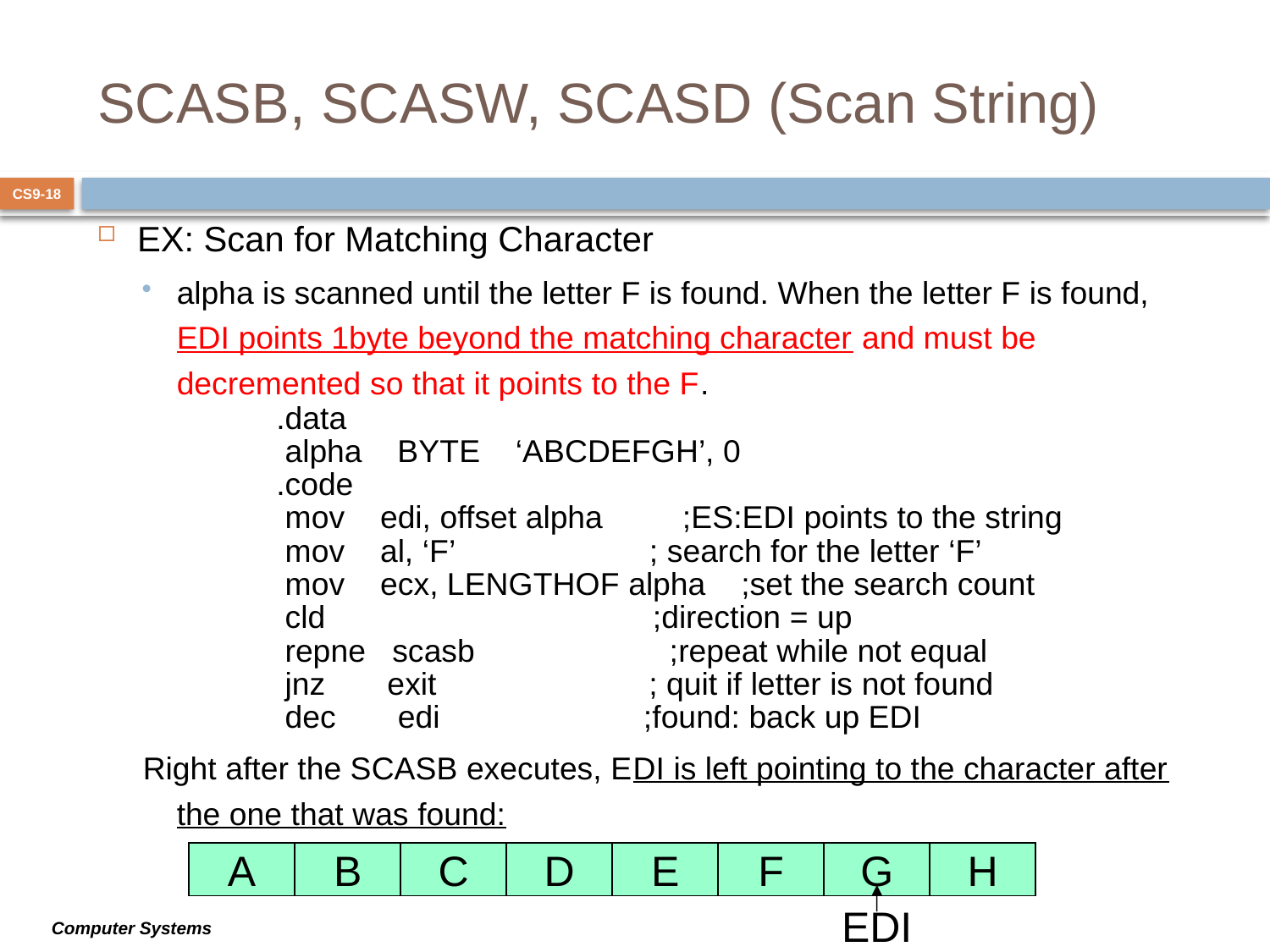

# SCASB, SCASW, SCASD (Scan String)
CS9-18
EX: Scan for Matching Character
alpha is scanned until the letter F is found. When the letter F is found, EDI points 1byte beyond the matching character and must be decremented so that it points to the F.
               .data
                alpha    BYTE    ‘ABCDEFGH’, 0
               .code
                mov    edi, offset alpha         ;ES:EDI points to the string
                mov    al, ‘F’                      ; search for the letter ‘F’
                mov    ecx, LENGTHOF alpha    ;set the search count
                cld                                     ;direction = up
                repne   scasb                      ;repeat while not equal
                jnz       exit                        ; quit if letter is not found
                dec       edi                       ;found: back up EDI
Right after the SCASB executes, EDI is left pointing to the character after the one that was found:
A
B
C
D
E
F
G
H

EDI